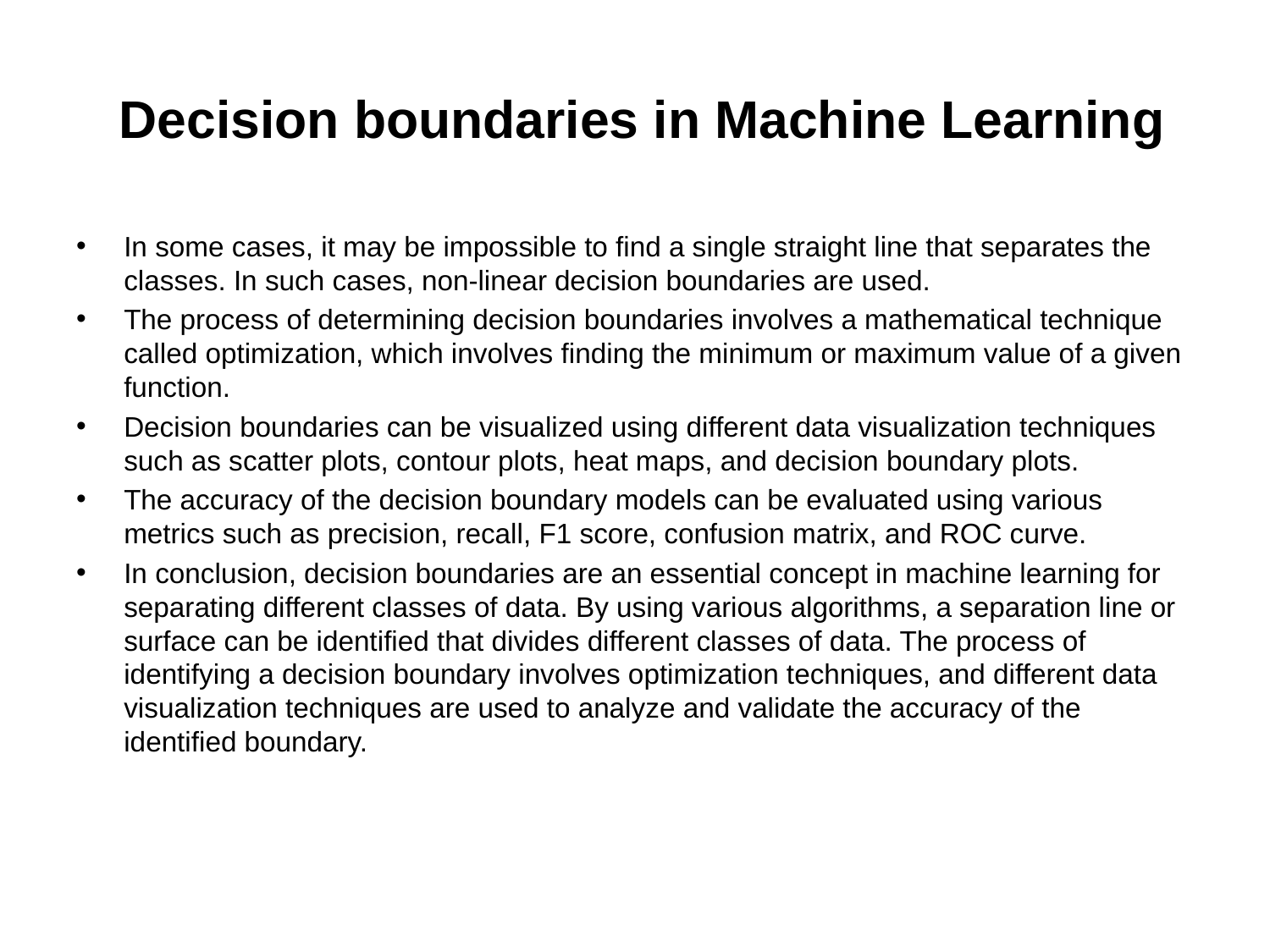

# Decision boundaries in Machine Learning
In some cases, it may be impossible to find a single straight line that separates the classes. In such cases, non-linear decision boundaries are used.
The process of determining decision boundaries involves a mathematical technique called optimization, which involves finding the minimum or maximum value of a given function.
Decision boundaries can be visualized using different data visualization techniques such as scatter plots, contour plots, heat maps, and decision boundary plots.
The accuracy of the decision boundary models can be evaluated using various metrics such as precision, recall, F1 score, confusion matrix, and ROC curve.
In conclusion, decision boundaries are an essential concept in machine learning for separating different classes of data. By using various algorithms, a separation line or surface can be identified that divides different classes of data. The process of identifying a decision boundary involves optimization techniques, and different data visualization techniques are used to analyze and validate the accuracy of the identified boundary.